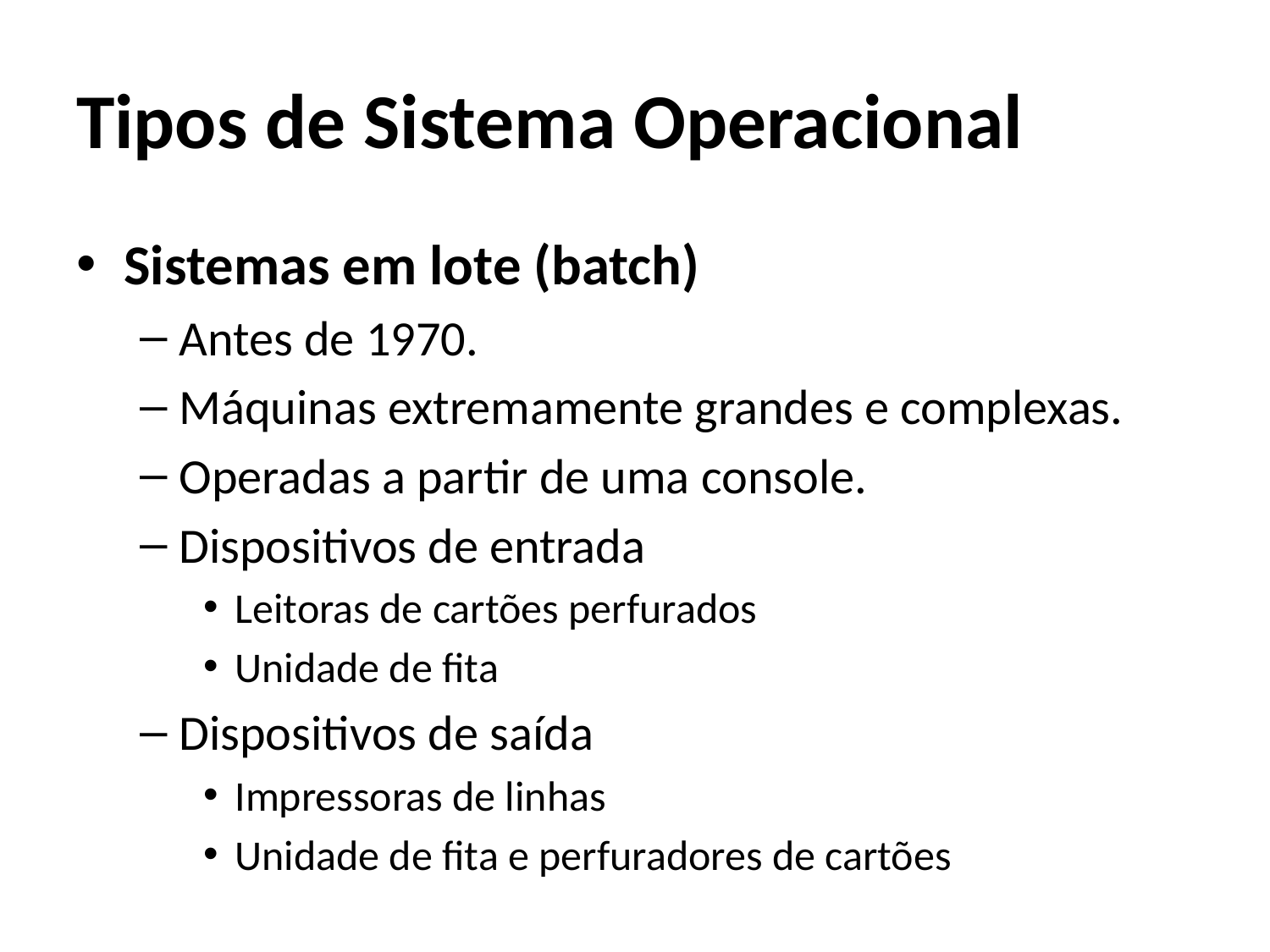

# Tipos de Sistema Operacional
Sistemas em lote (batch)
Antes de 1970.
Máquinas extremamente grandes e complexas.
Operadas a partir de uma console.
Dispositivos de entrada
Leitoras de cartões perfurados
Unidade de fita
Dispositivos de saída
Impressoras de linhas
Unidade de fita e perfuradores de cartões